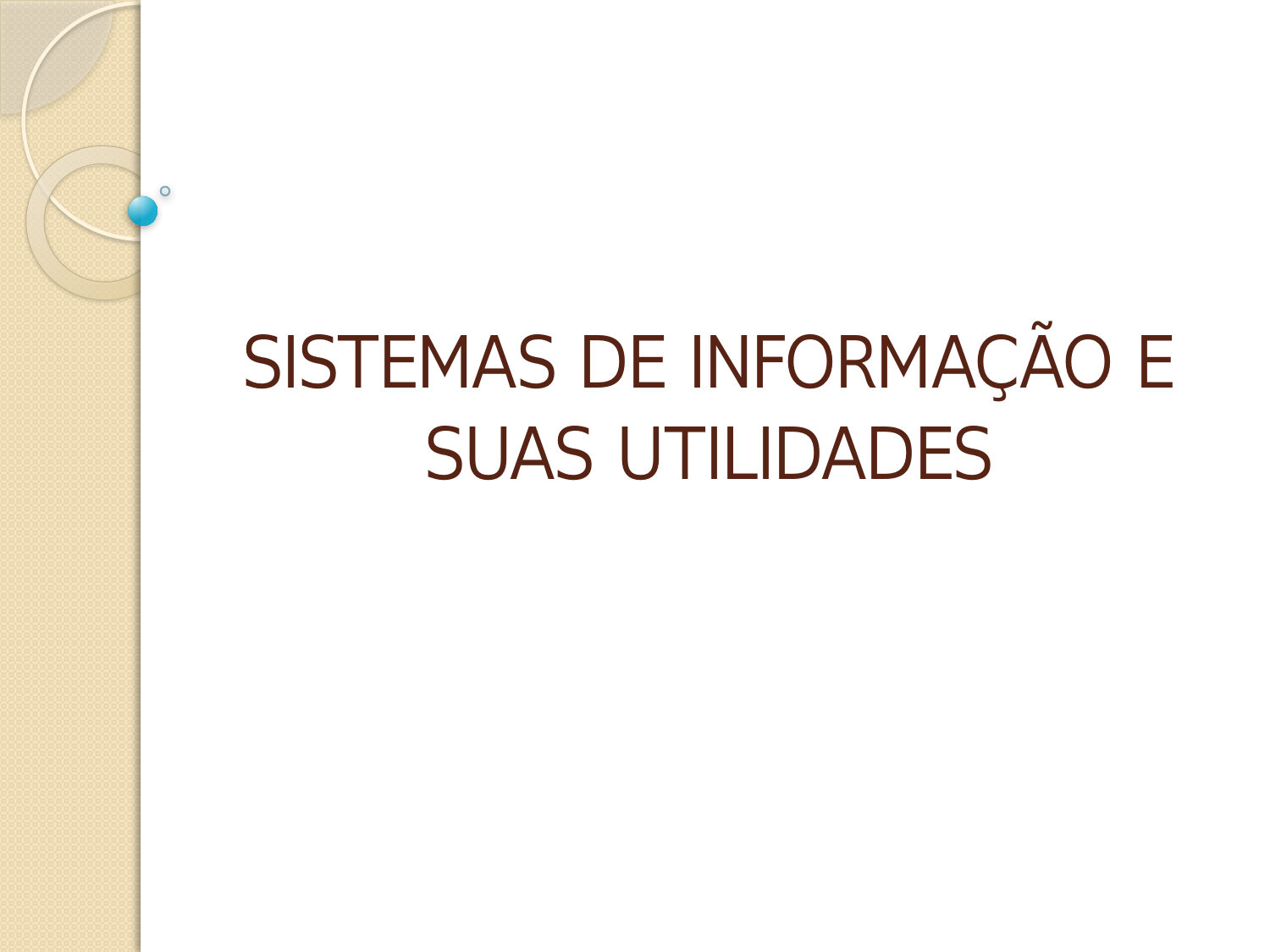

# SISTEMAS DE INFORMAÇÃO E SUAS UTILIDADES